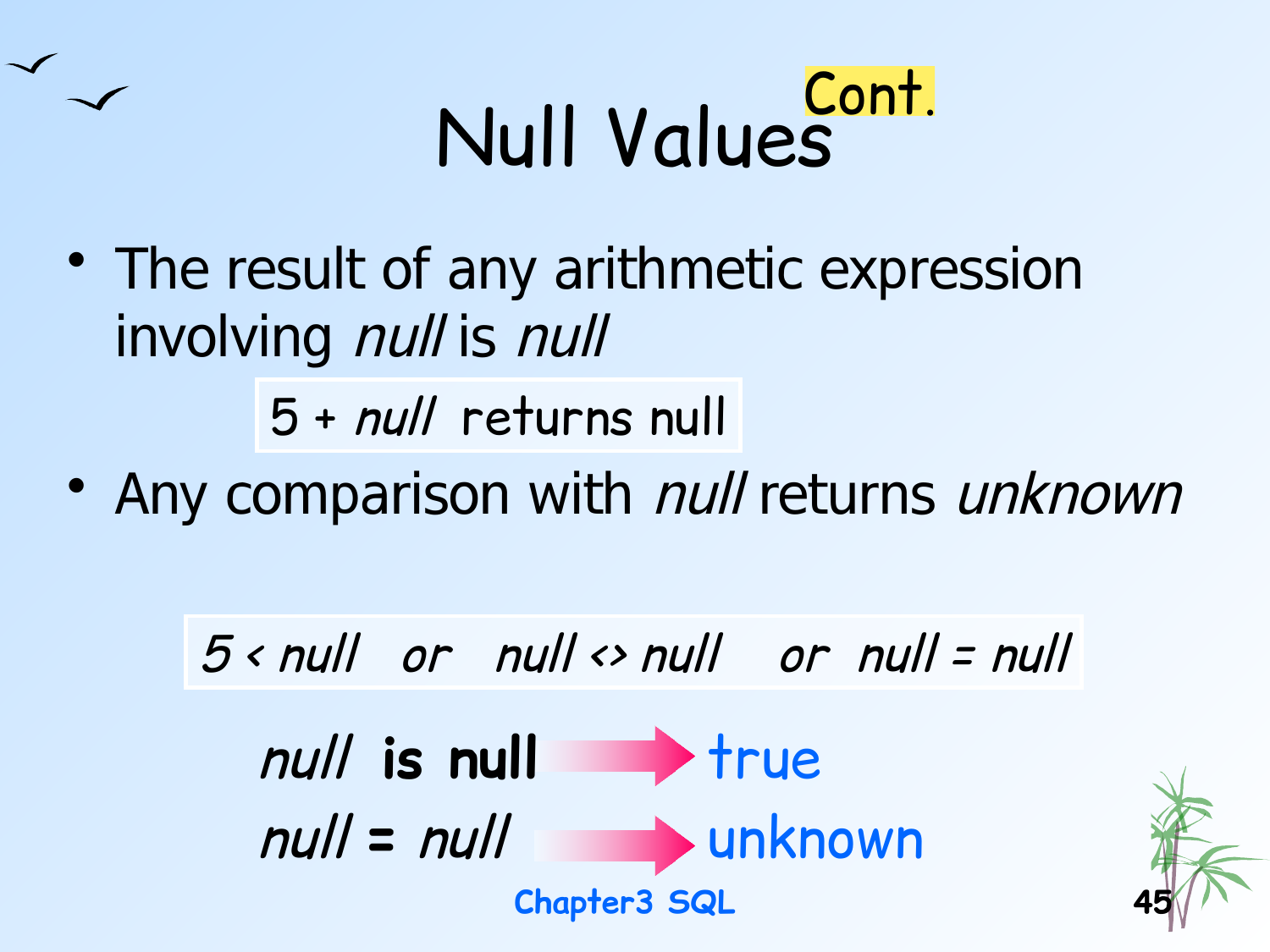

# Null Values
Cont.
The result of any arithmetic expression involving null is null

Any comparison with null returns unknown
5 + null  returns null
5 < null   or   null <> null    or  null = null

null  is null
true

null = null
unknown
Chapter3 SQL
45